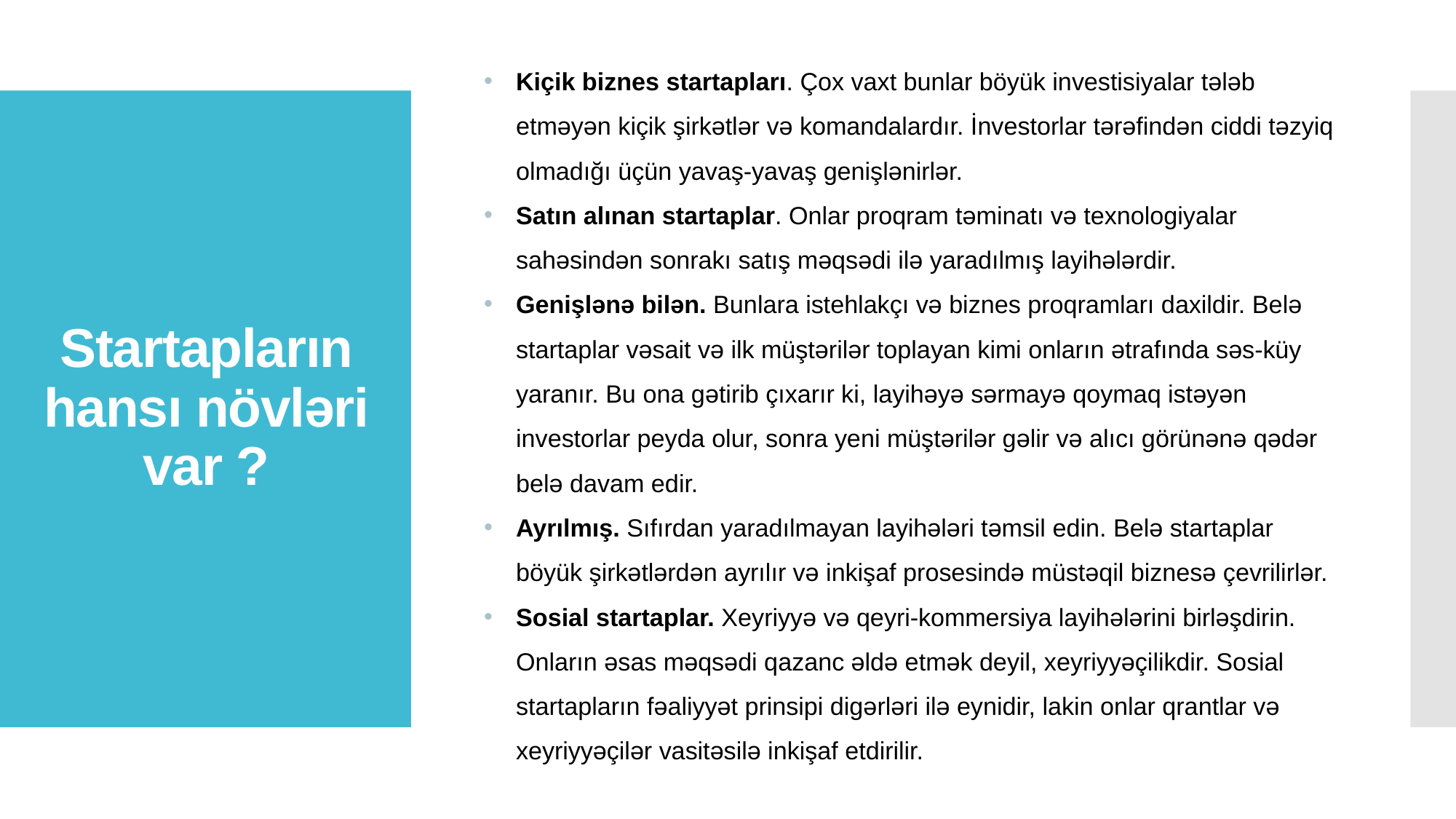

Kiçik biznes startapları. Çox vaxt bunlar böyük investisiyalar tələb etməyən kiçik şirkətlər və komandalardır. İnvestorlar tərəfindən ciddi təzyiq olmadığı üçün yavaş-yavaş genişlənirlər.
Satın alınan startaplar. Onlar proqram təminatı və texnologiyalar sahəsindən sonrakı satış məqsədi ilə yaradılmış layihələrdir.
Genişlənə bilən. Bunlara istehlakçı və biznes proqramları daxildir. Belə startaplar vəsait və ilk müştərilər toplayan kimi onların ətrafında səs-küy yaranır. Bu ona gətirib çıxarır ki, layihəyə sərmayə qoymaq istəyən investorlar peyda olur, sonra yeni müştərilər gəlir və alıcı görünənə qədər belə davam edir.
Ayrılmış. Sıfırdan yaradılmayan layihələri təmsil edin. Belə startaplar böyük şirkətlərdən ayrılır və inkişaf prosesində müstəqil biznesə çevrilirlər.
Sosial startaplar. Xeyriyyə və qeyri-kommersiya layihələrini birləşdirin. Onların əsas məqsədi qazanc əldə etmək deyil, xeyriyyəçilikdir. Sosial startapların fəaliyyət prinsipi digərləri ilə eynidir, lakin onlar qrantlar və xeyriyyəçilər vasitəsilə inkişaf etdirilir.
# Startapların hansı növləri var ?